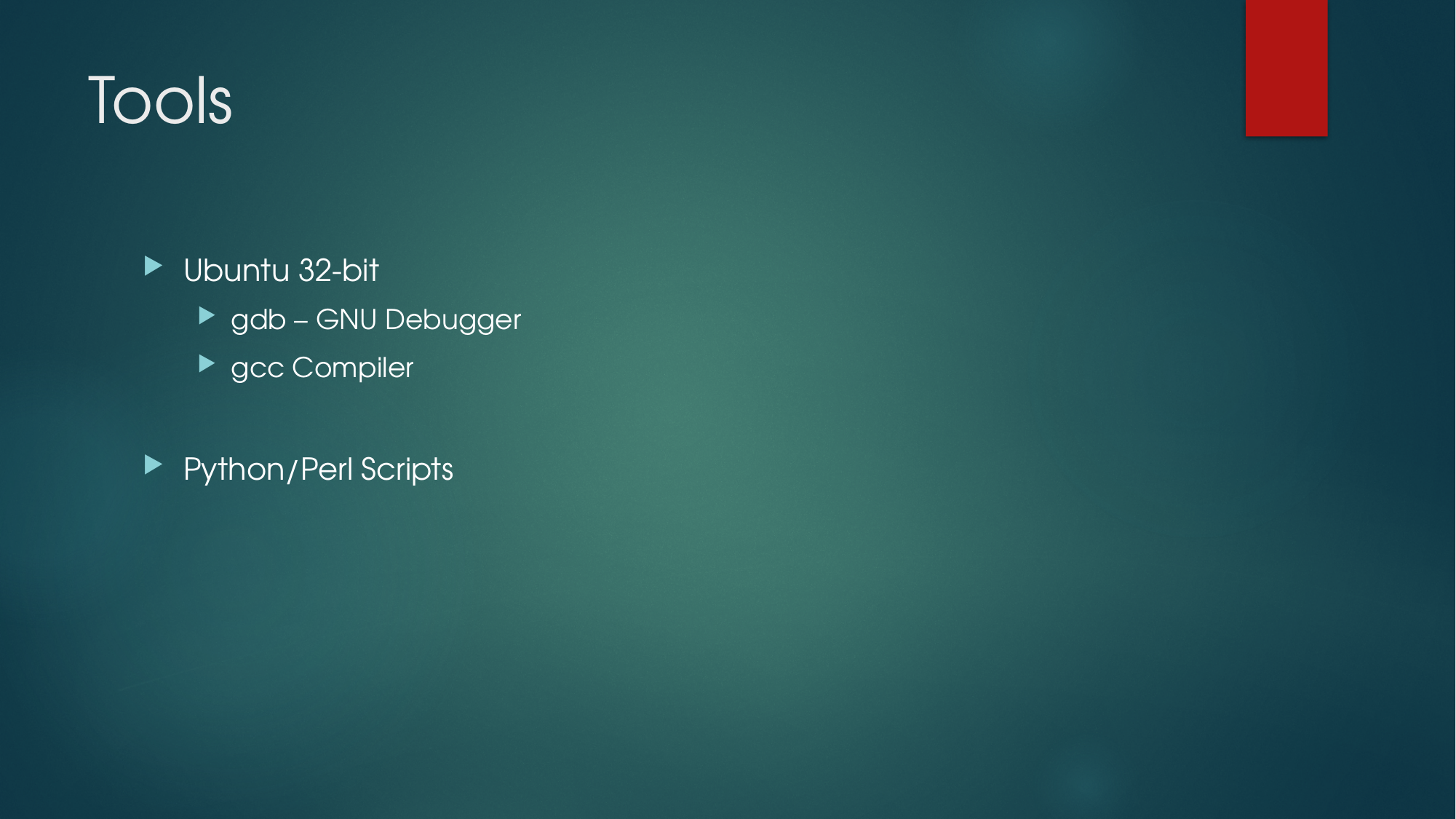

# Tools
Ubuntu 32-bit
gdb – GNU Debugger
gcc Compiler

Python/Perl Scripts